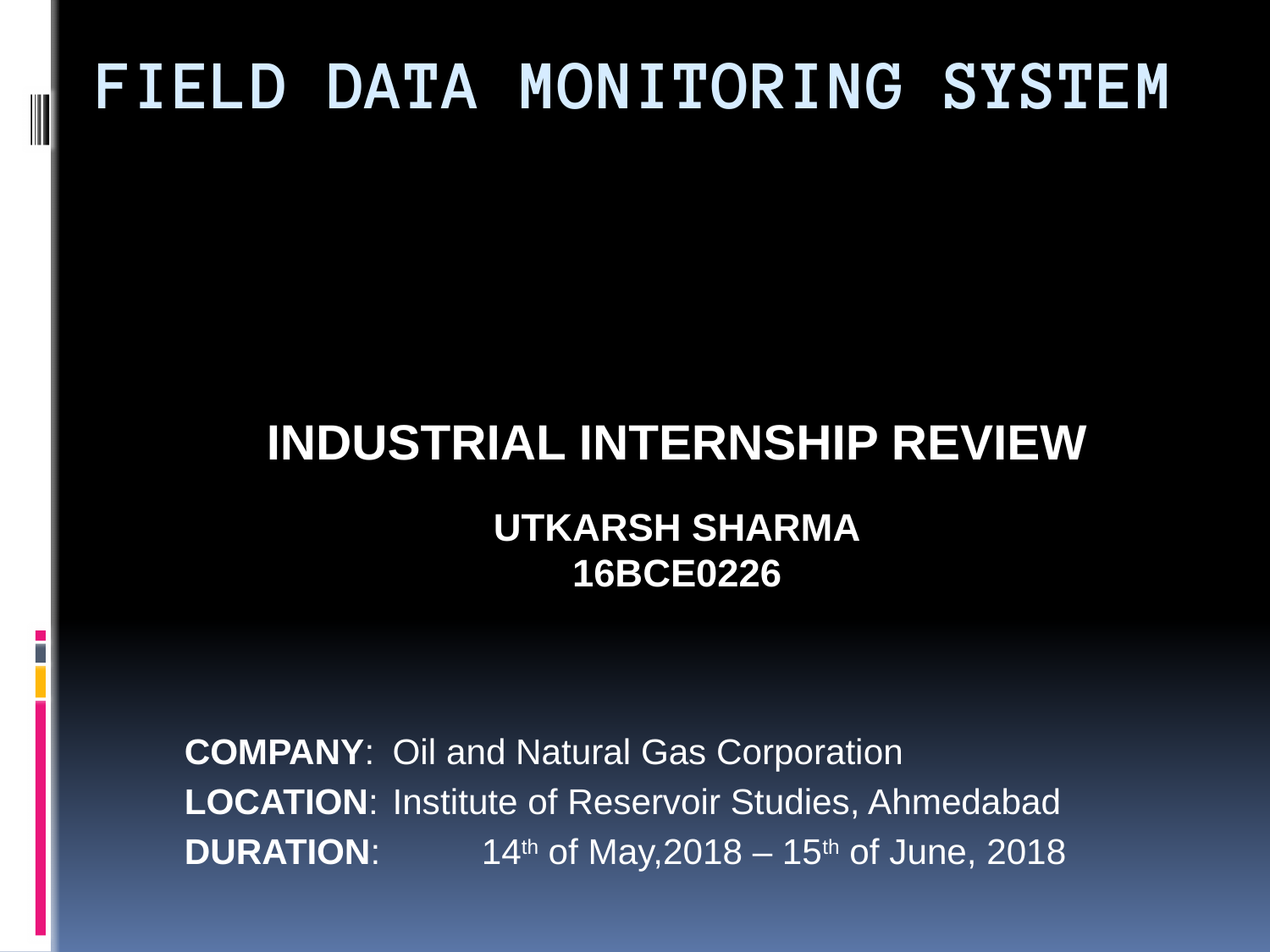

# FIELD DATA MONITORING SYSTEM
INDUSTRIAL INTERNSHIP REVIEW

UTKARSH SHARMA
16BCE0226

COMPANY:	 Oil and Natural Gas Corporation
LOCATION:	 Institute of Reservoir Studies, Ahmedabad
DURATION:   	14th of May,2018 – 15th of June, 2018